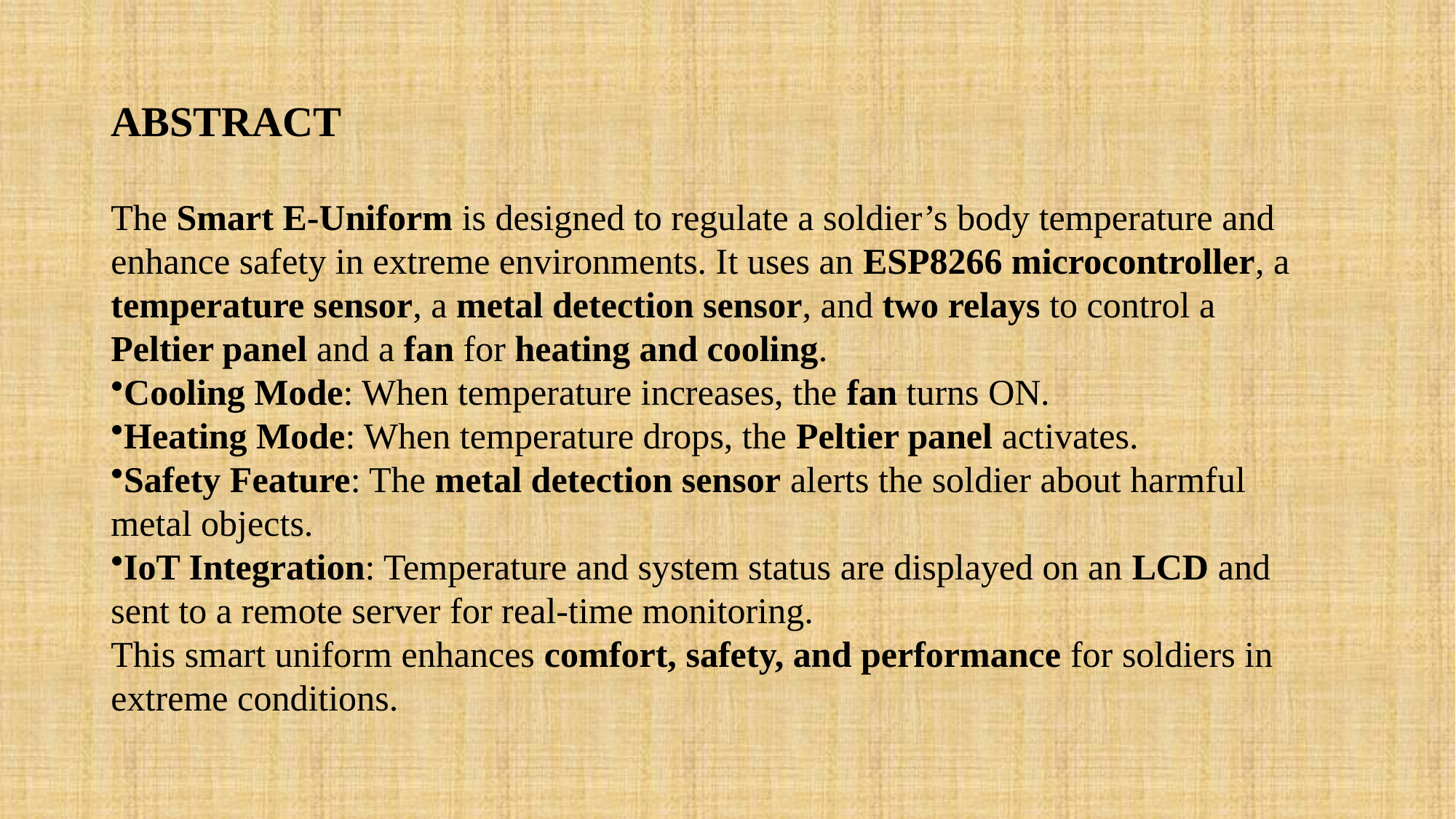

# ABSTRACT
The Smart E-Uniform is designed to regulate a soldier’s body temperature and enhance safety in extreme environments. It uses an ESP8266 microcontroller, a temperature sensor, a metal detection sensor, and two relays to control a Peltier panel and a fan for heating and cooling.
Cooling Mode: When temperature increases, the fan turns ON.
Heating Mode: When temperature drops, the Peltier panel activates.
Safety Feature: The metal detection sensor alerts the soldier about harmful metal objects.
IoT Integration: Temperature and system status are displayed on an LCD and sent to a remote server for real-time monitoring.
This smart uniform enhances comfort, safety, and performance for soldiers in extreme conditions.